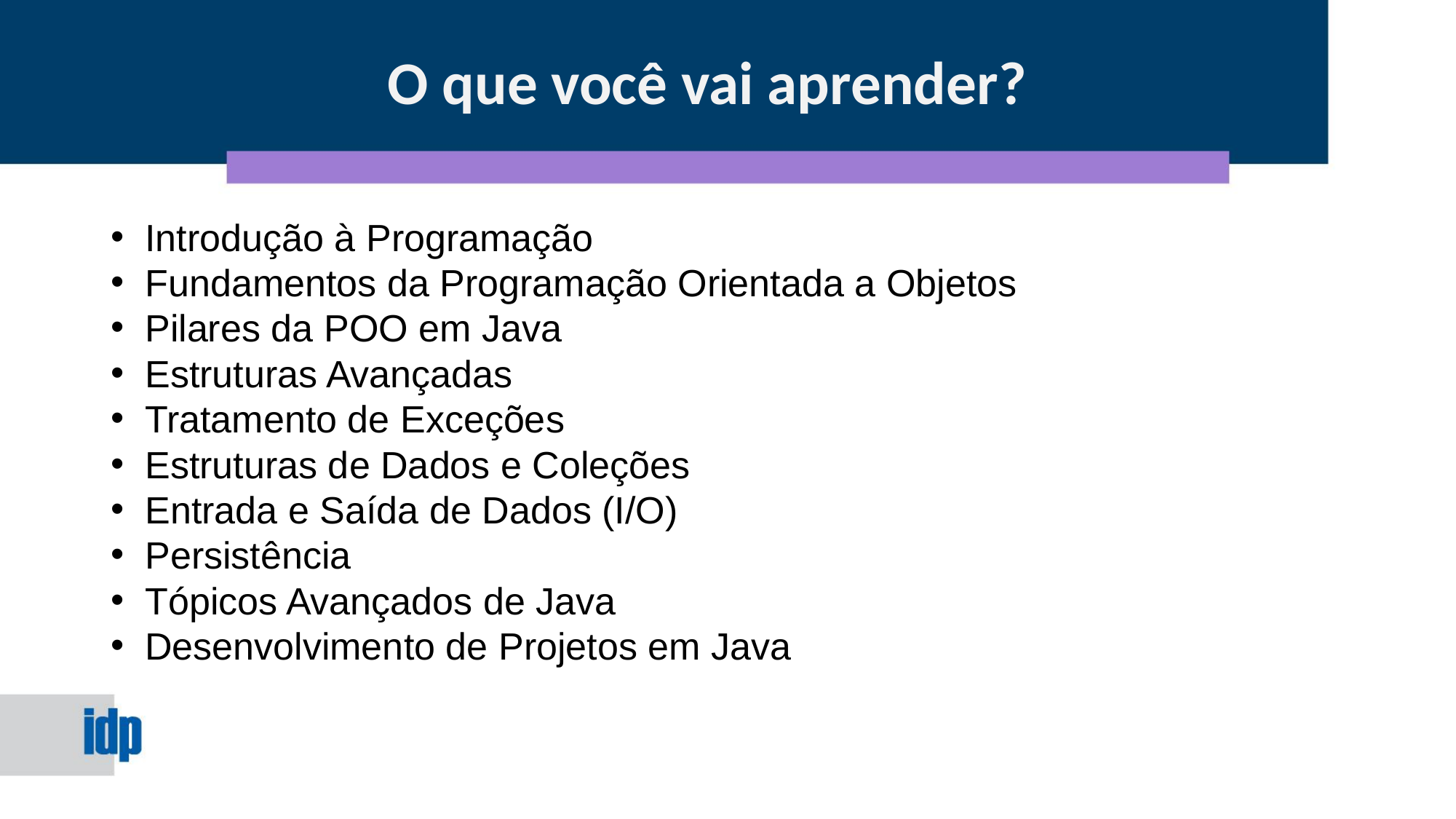

O que você vai aprender?
Introdução à Programação
Fundamentos da Programação Orientada a Objetos
Pilares da POO em Java
Estruturas Avançadas
Tratamento de Exceções
Estruturas de Dados e Coleções
Entrada e Saída de Dados (I/O)
Persistência
Tópicos Avançados de Java
Desenvolvimento de Projetos em Java